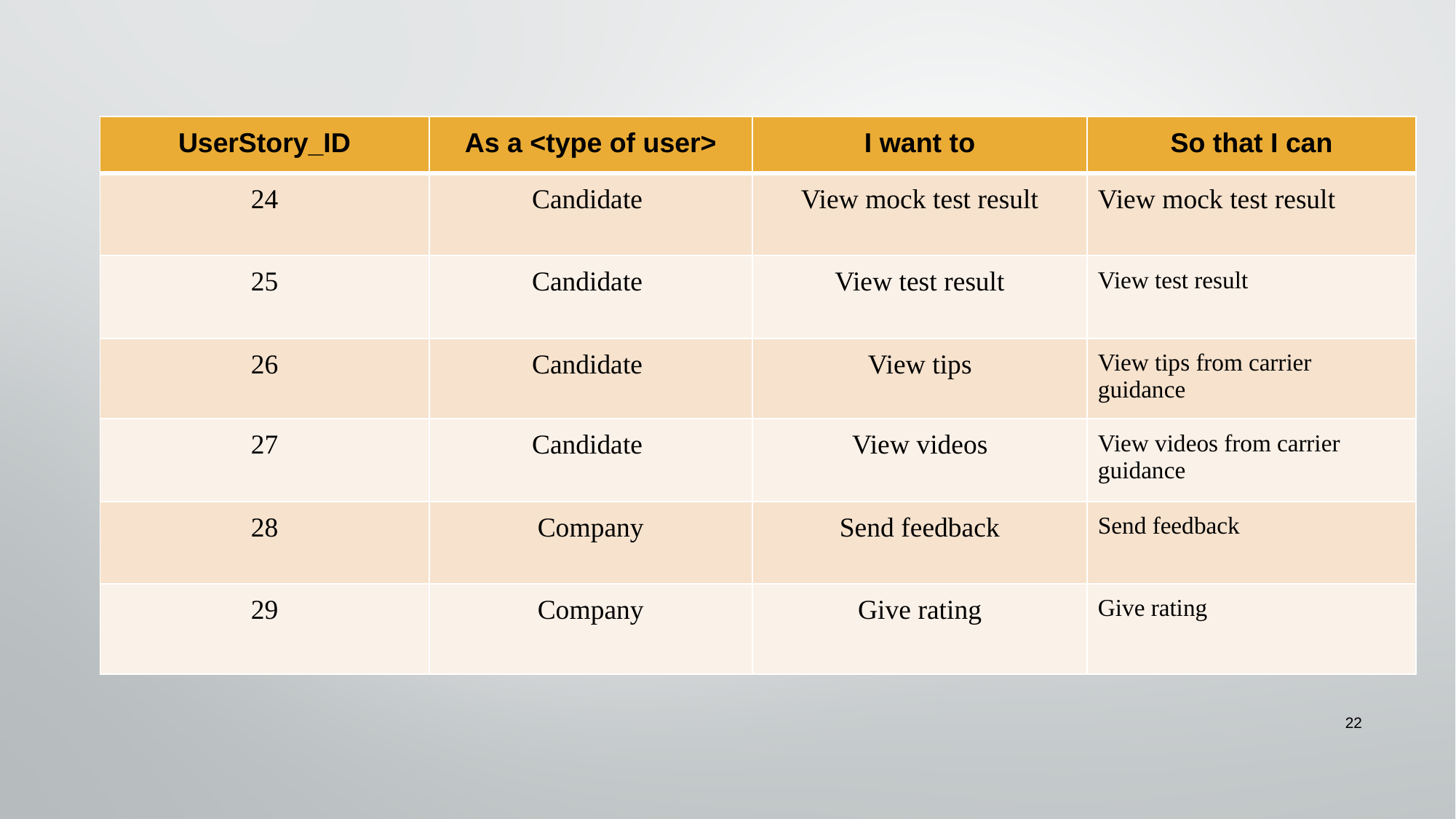

| UserStory\_ID | As a <type of user> | I want to | So that I can |
| --- | --- | --- | --- |
| 24 | Candidate | View mock test result | View mock test result |
| 25 | Candidate | View test result | View test result |
| 26 | Candidate | View tips | View tips from carrier guidance |
| 27 | Candidate | View videos | View videos from carrier guidance |
| 28 | Company | Send feedback | Send feedback |
| 29 | Company | Give rating | Give rating |

22